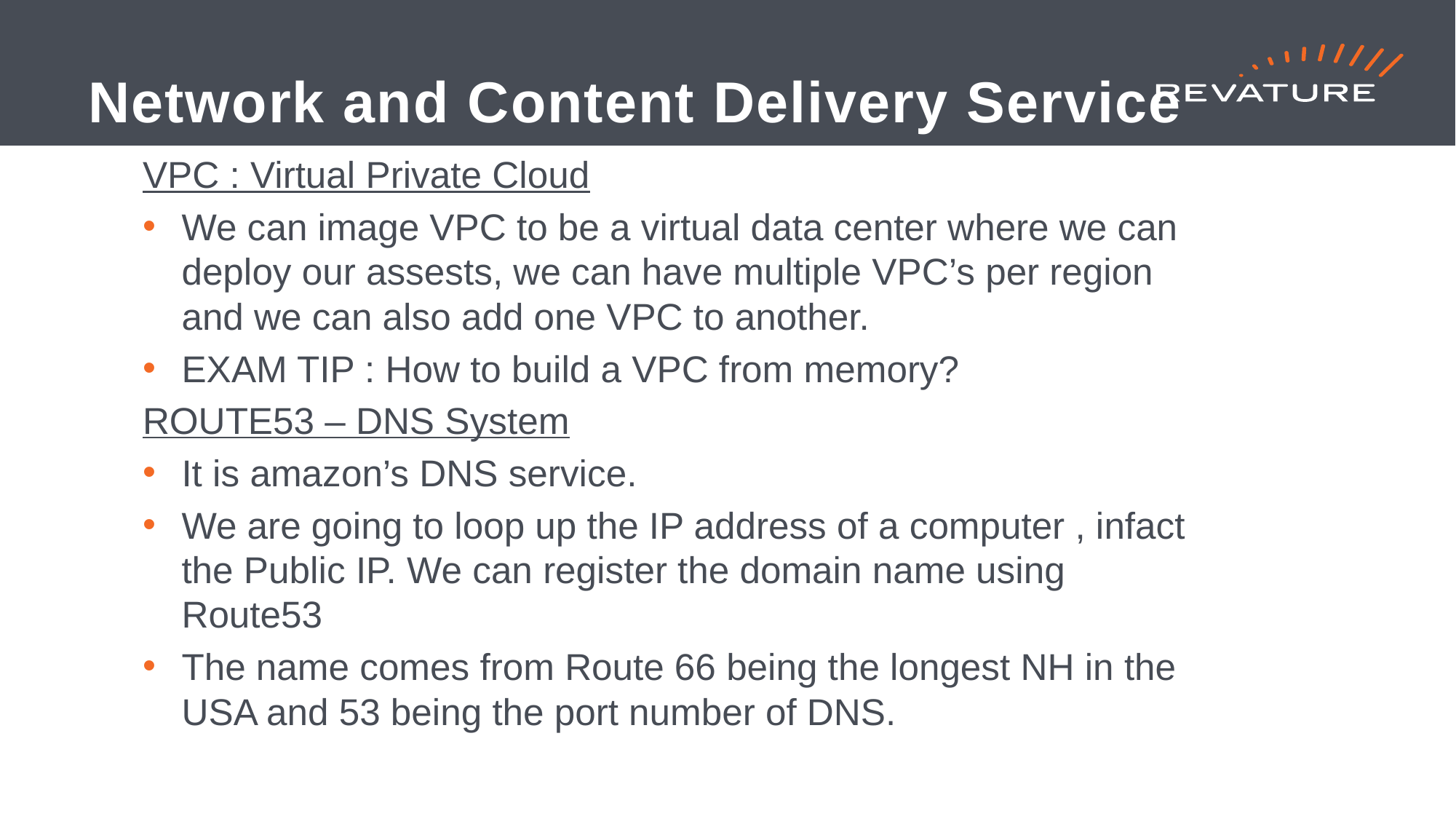

# Network and Content Delivery Service
VPC : Virtual Private Cloud
We can image VPC to be a virtual data center where we can deploy our assests, we can have multiple VPC’s per region and we can also add one VPC to another.
EXAM TIP : How to build a VPC from memory?
ROUTE53 – DNS System
It is amazon’s DNS service.
We are going to loop up the IP address of a computer , infact the Public IP. We can register the domain name using Route53
The name comes from Route 66 being the longest NH in the USA and 53 being the port number of DNS.